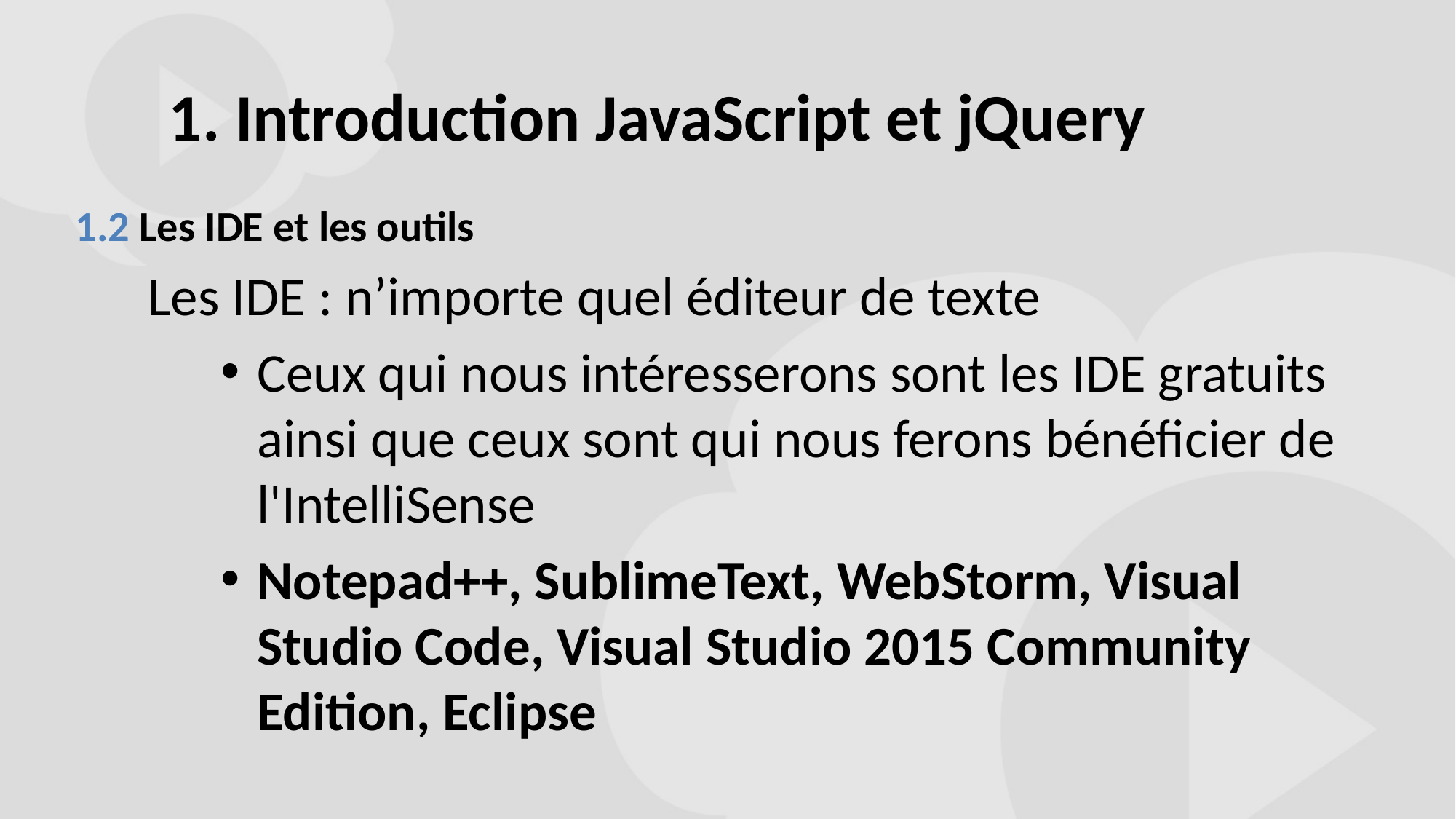

# 1. Introduction JavaScript et jQuery
1.2 Les IDE et les outils
Les IDE : n’importe quel éditeur de texte
Ceux qui nous intéresserons sont les IDE gratuits ainsi que ceux sont qui nous ferons bénéficier de l'IntelliSense
Notepad++, SublimeText, WebStorm, Visual Studio Code, Visual Studio 2015 Community Edition, Eclipse